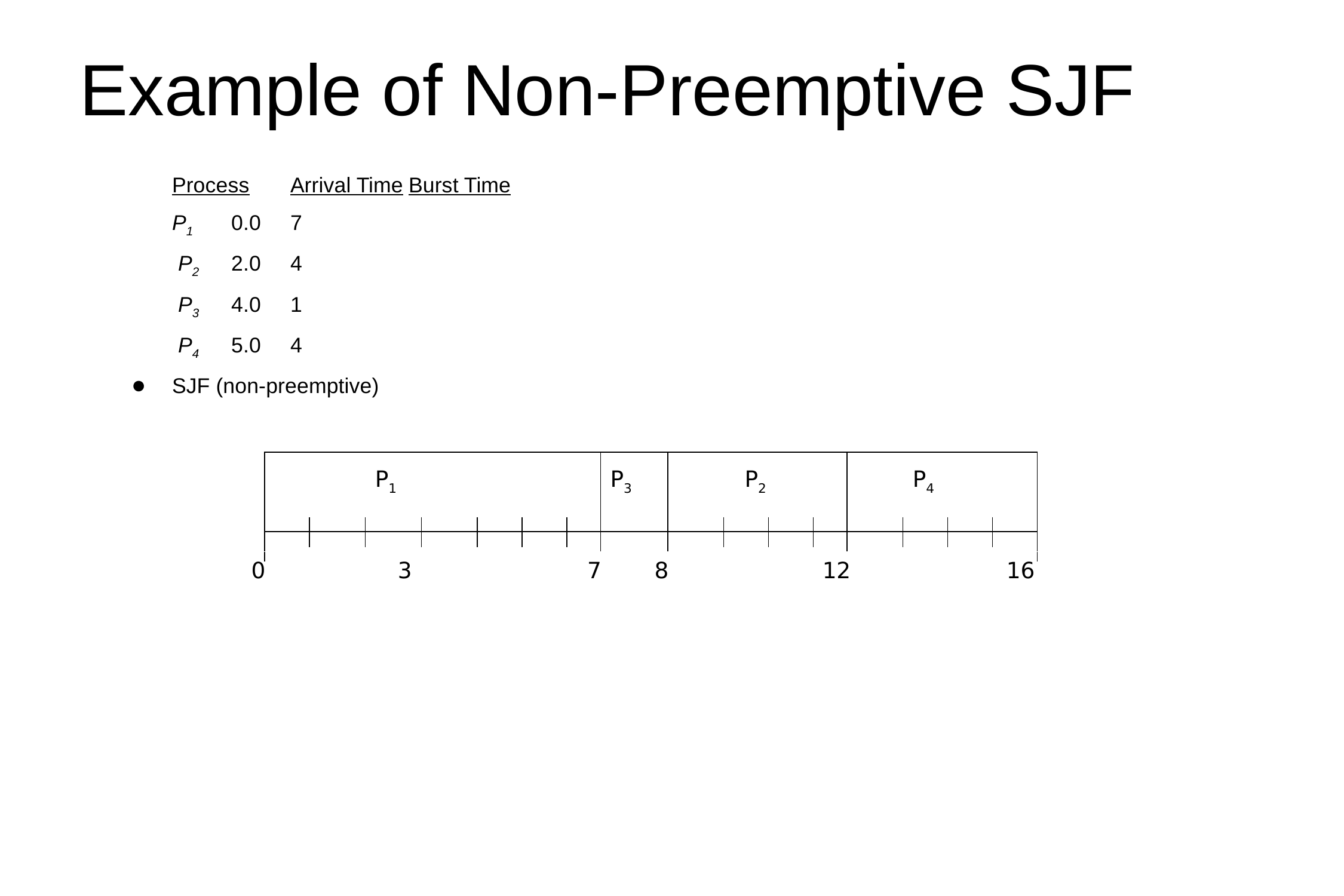

# Example of Non-Preemptive SJF
		Process		Arrival Time		Burst Time
		P1			0.0			7
		 P2			2.0			4
		 P3			4.0			1
		 P4			5.0			4
SJF (non-preemptive)

P1
P3
P2
P4
0
3
7
8
12
16